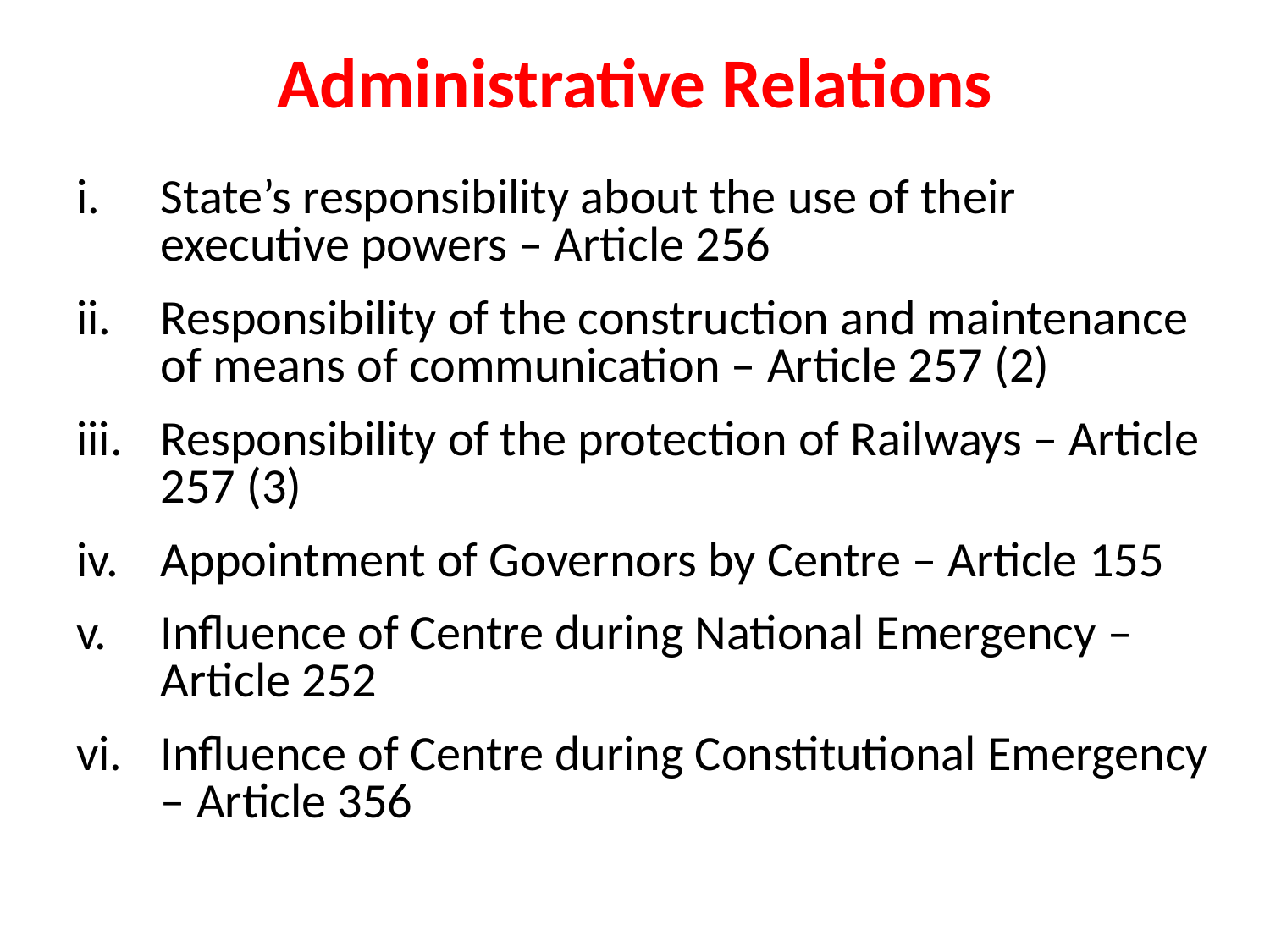

# Administrative Relations
State’s responsibility about the use of their executive powers – Article 256

Responsibility of the construction and maintenance of means of communication – Article 257 (2)

Responsibility of the protection of Railways – Article 257 (3)

Appointment of Governors by Centre – Article 155

Influence of Centre during National Emergency – Article 252

Influence of Centre during Constitutional Emergency – Article 356